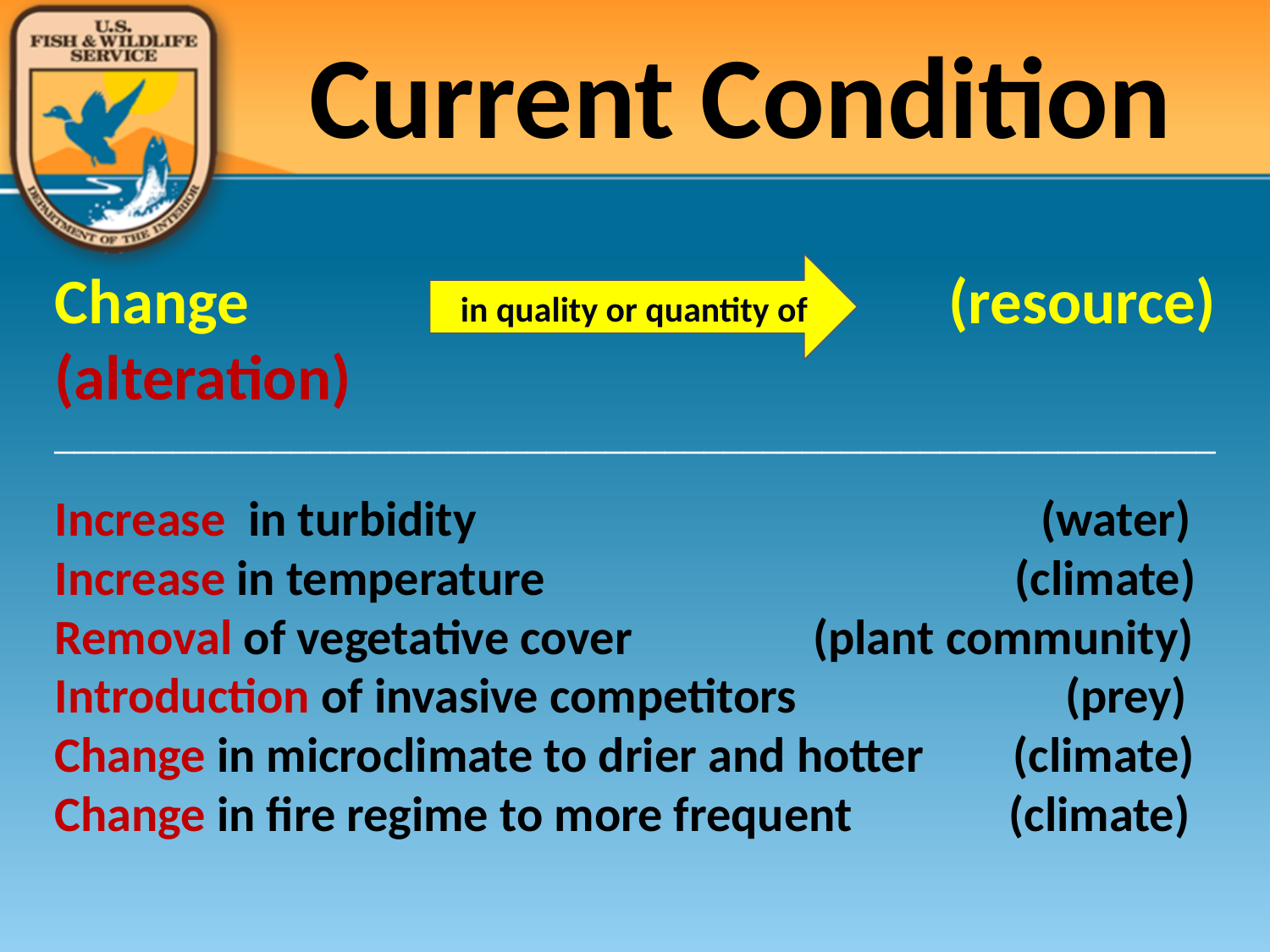

Current Condition
Change                              	                  (resource)
(alteration)
___________________________________________________________
 in quality or quantity of

Increase  in turbidity			                    (water)
Increase in temperature		                             (climate)
Removal of vegetative cover	           (plant community)
Introduction of invasive competitors                        (prey)
Change in microclimate to drier and hotter        (climate)
Change in fire regime to more frequent              (climate)